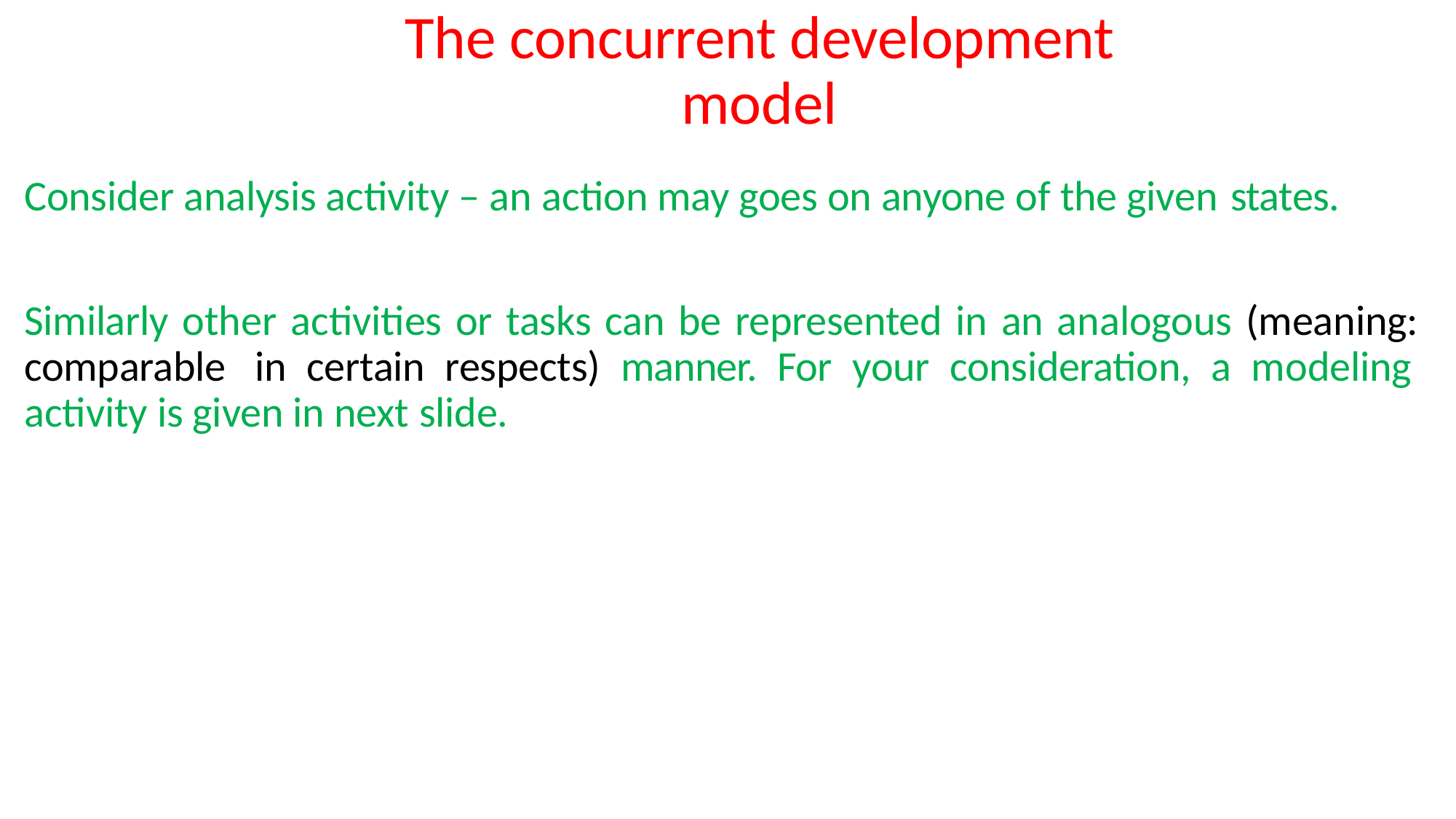

# The concurrent development  model
Consider analysis activity – an action may goes on anyone of the given states.

Similarly other activities or tasks can be represented in an analogous (meaning:  comparable in certain respects) manner. For your consideration, a modeling  activity is given in next slide.